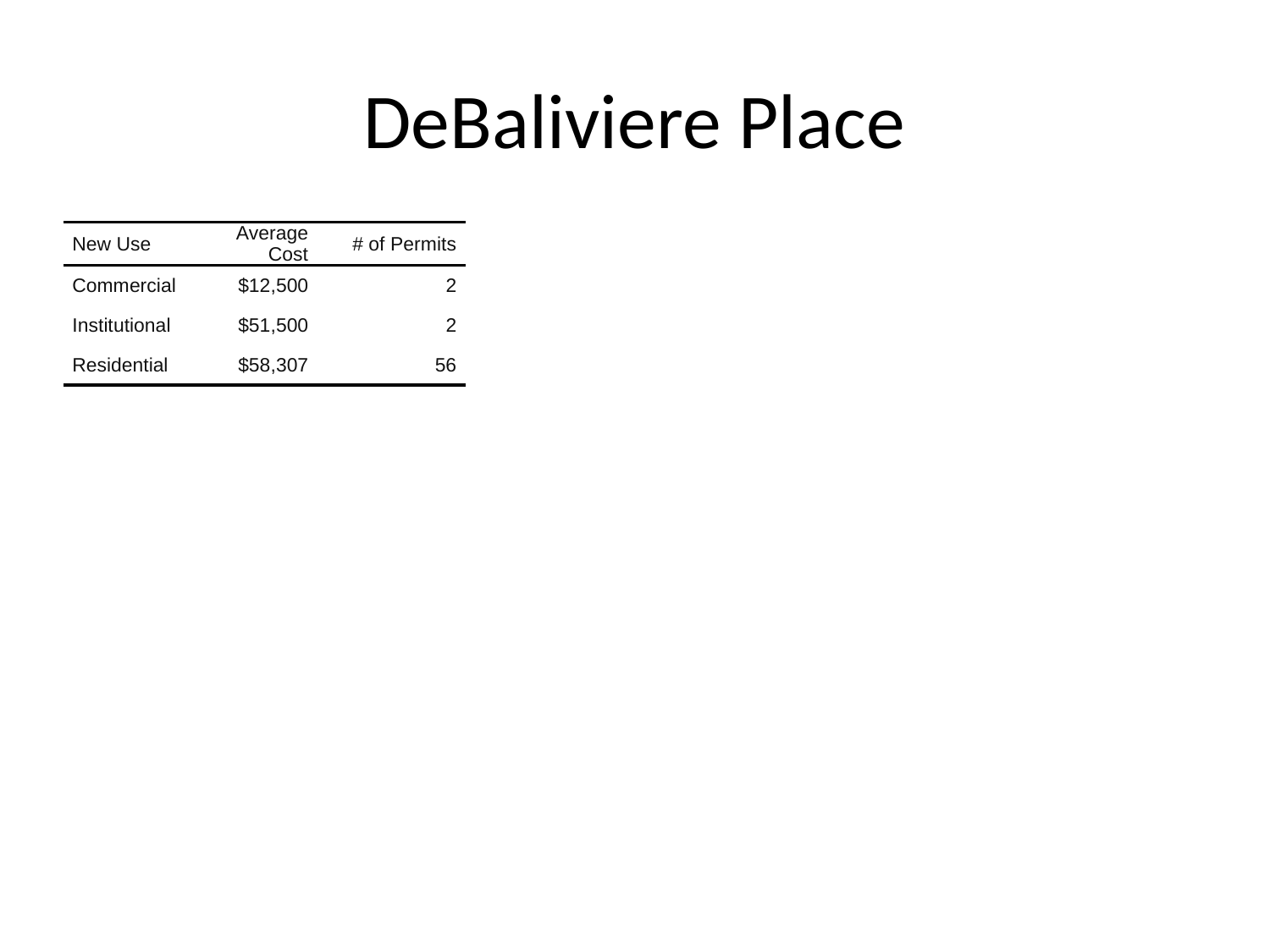

# DeBaliviere Place
| New Use | Average Cost | # of Permits |
| --- | --- | --- |
| Commercial | $12,500 | 2 |
| Institutional | $51,500 | 2 |
| Residential | $58,307 | 56 |